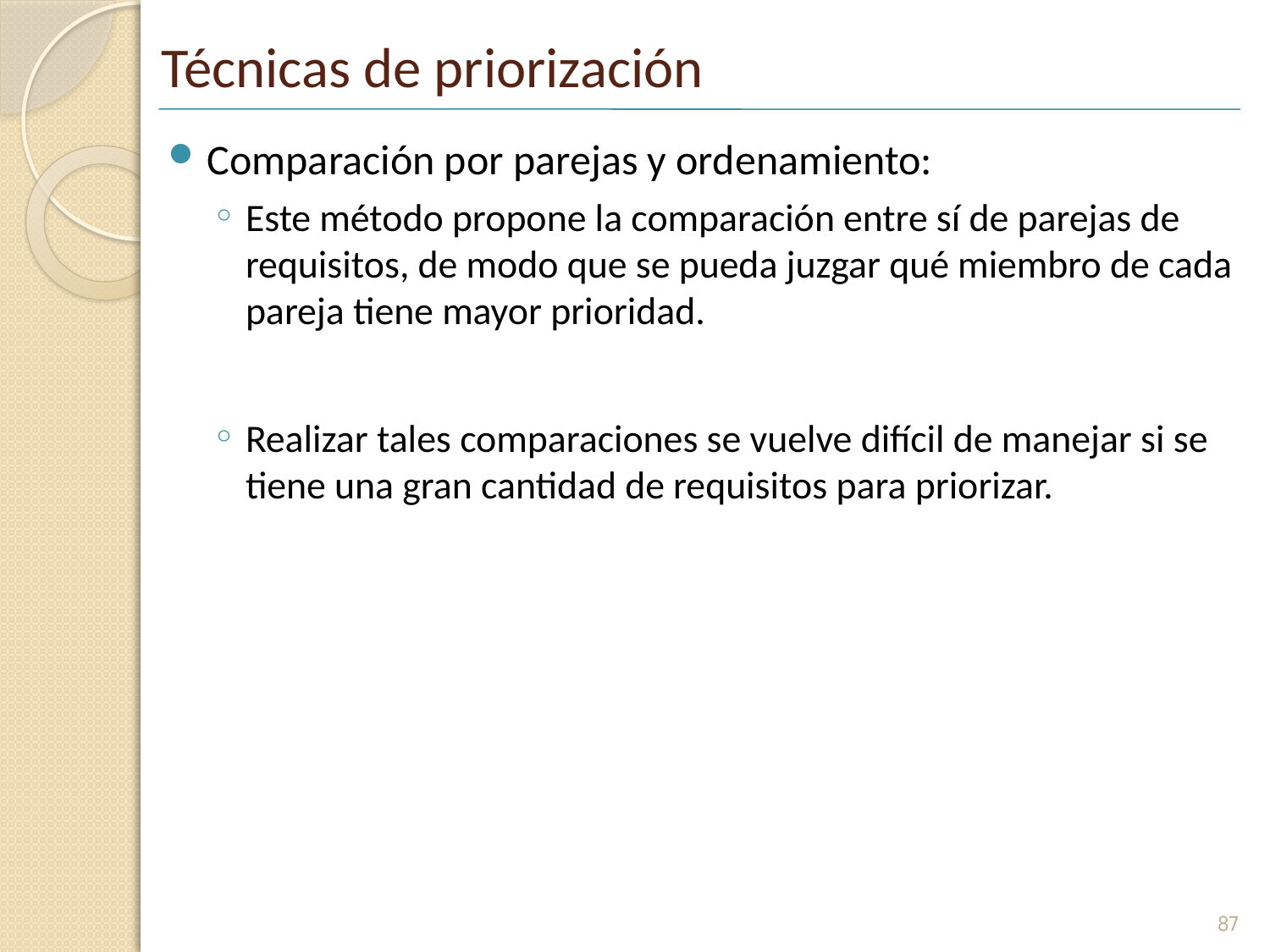

# Técnicas de priorización
Comparación por parejas y ordenamiento:
Este método propone la comparación entre sí de parejas de requisitos, de modo que se pueda juzgar qué miembro de cada pareja tiene mayor prioridad.

Realizar tales comparaciones se vuelve difícil de manejar si se tiene una gran cantidad de requisitos para priorizar.
87